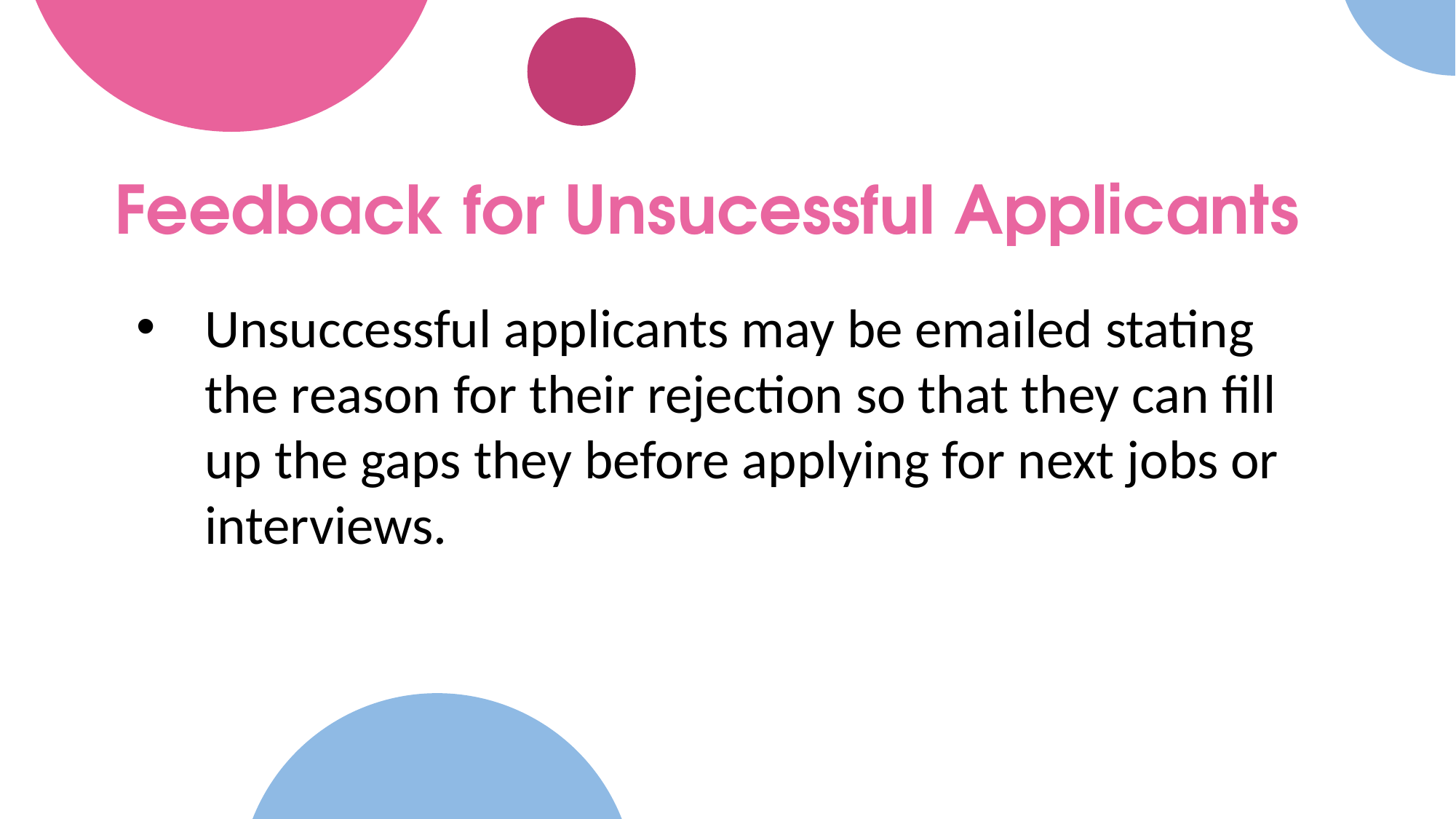

Feedback for Unsucessful Applicants
Unsuccessful applicants may be emailed stating the reason for their rejection so that they can fill up the gaps they before applying for next jobs or interviews.